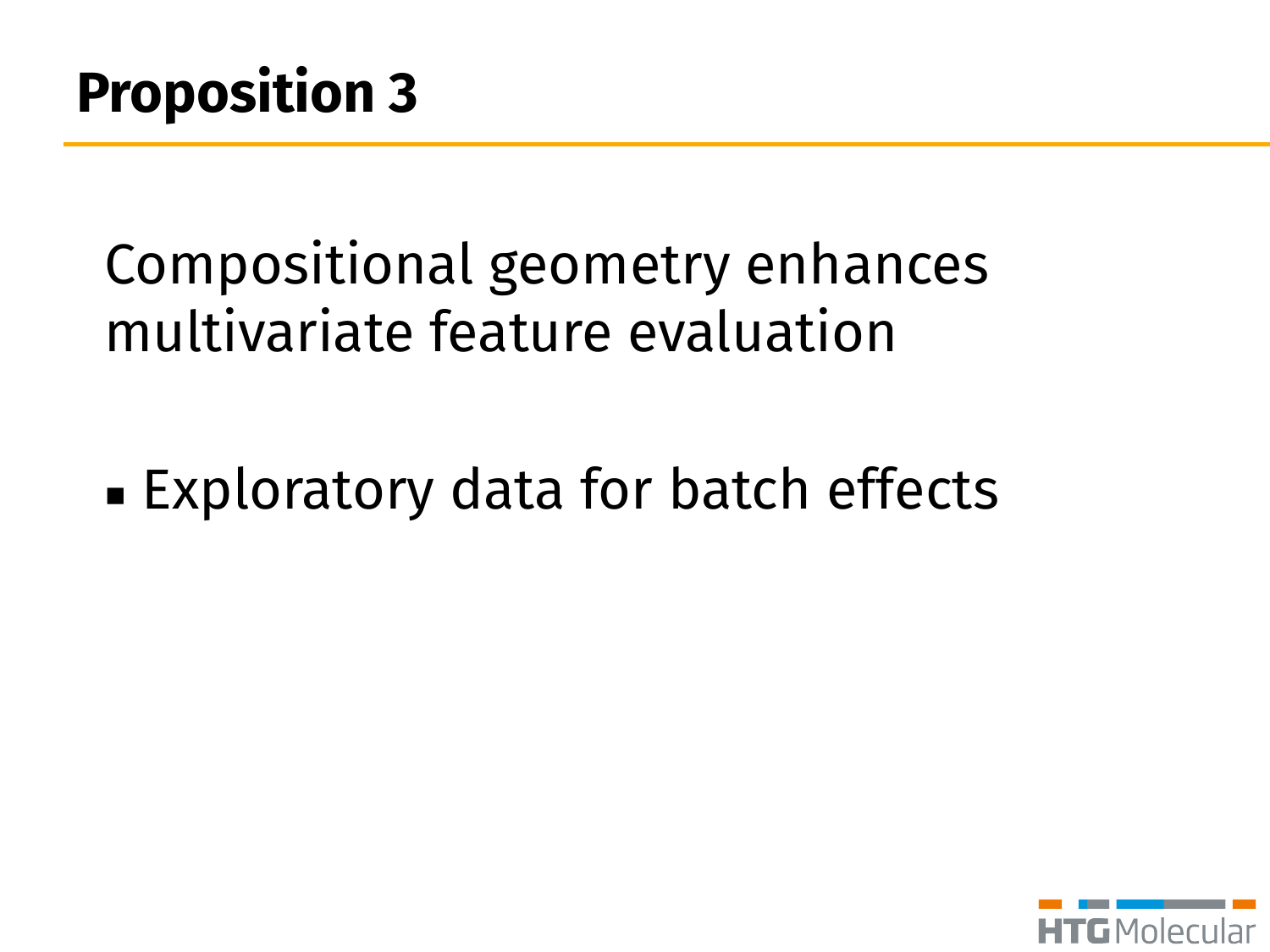

# Proposition 3
Compositional geometry enhances multivariate feature evaluation

 Exploratory data for batch effects